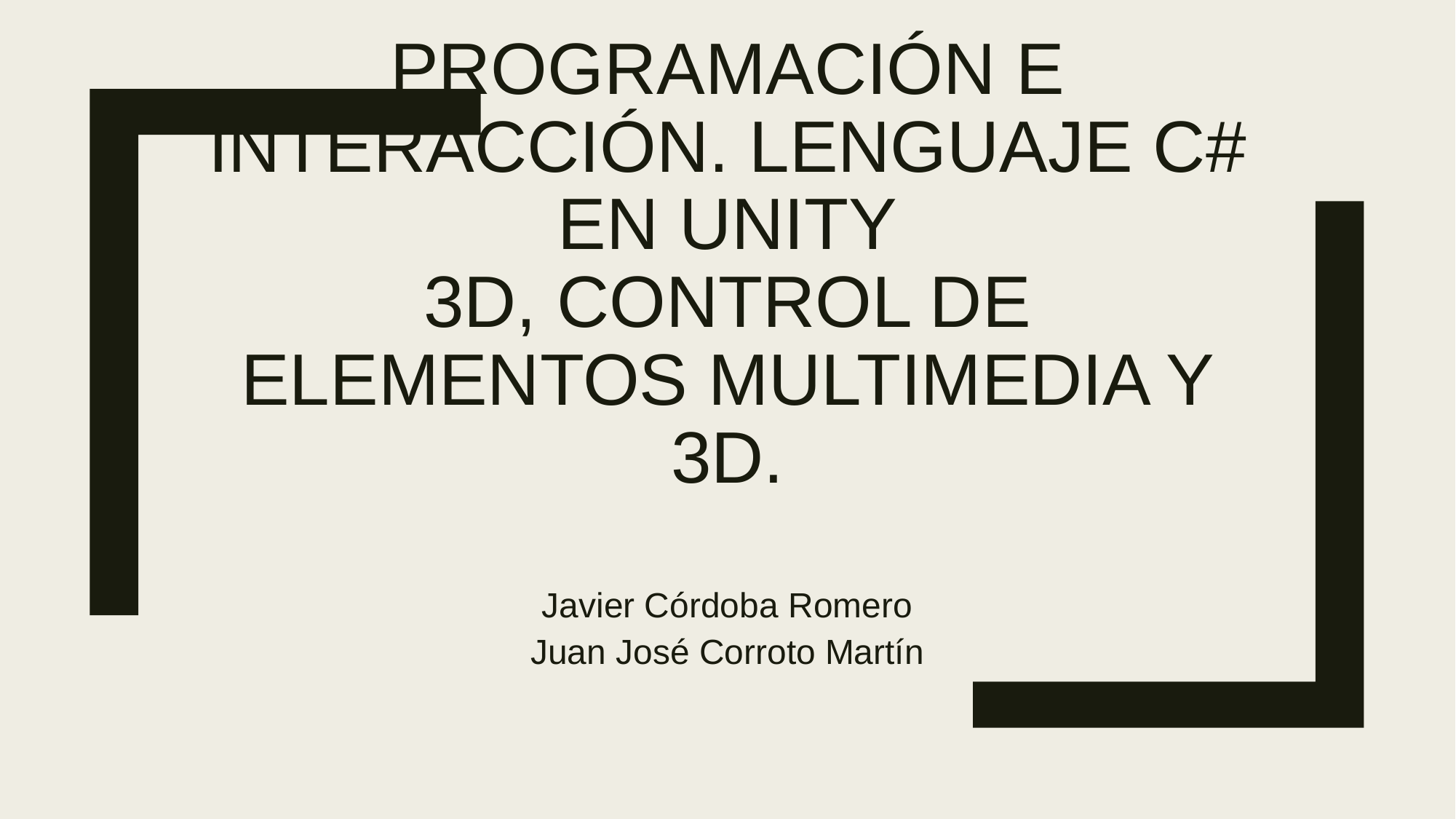

# Programación e interacción. Lenguaje C# en Unity 3D, control de elementos multimedia y 3D.
Javier Córdoba Romero
Juan José Corroto Martín